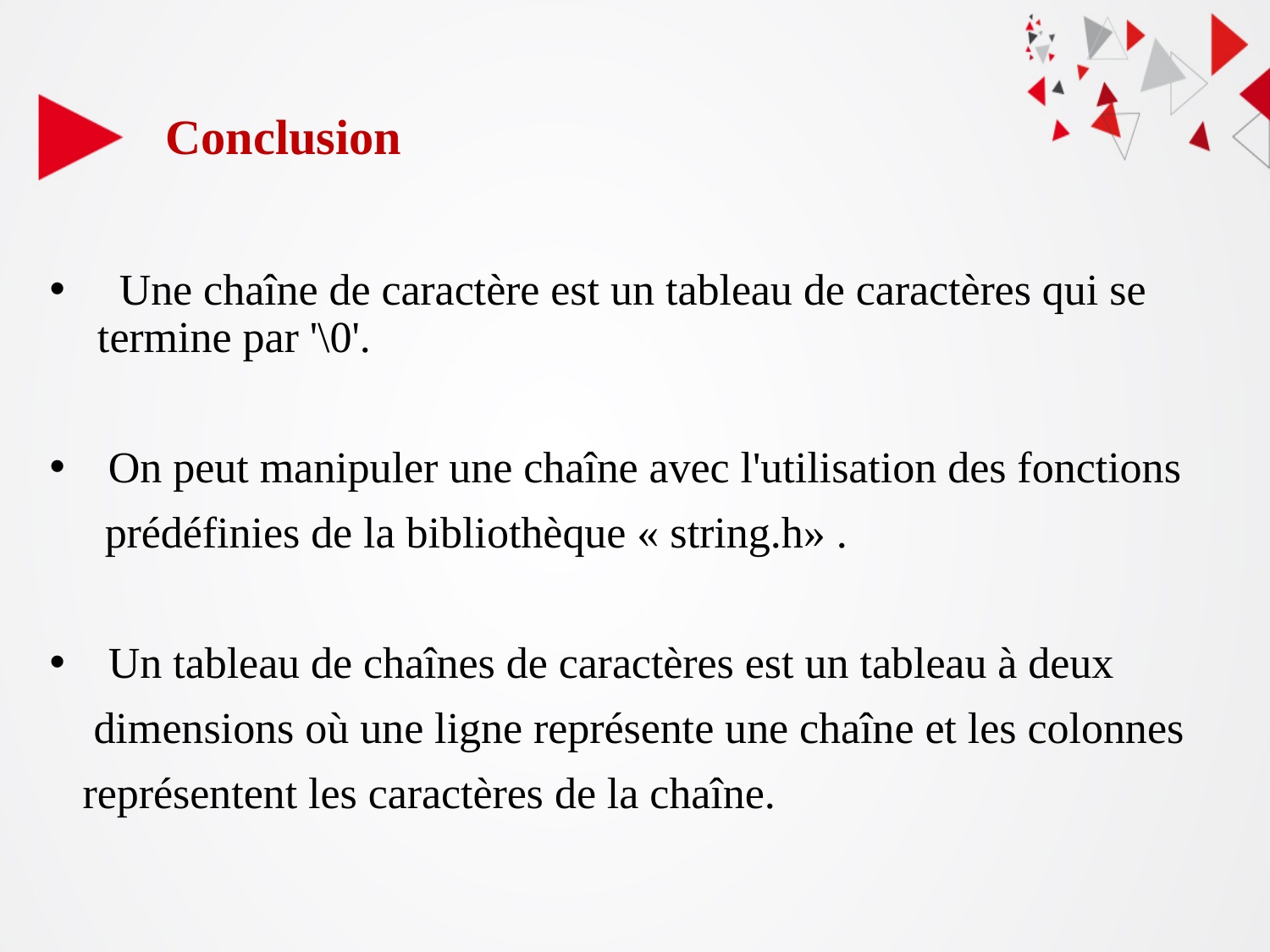

Conclusion

  Une chaîne de caractère est un tableau de caractères qui se termine par '\0'.

 On peut manipuler une chaîne avec l'utilisation des fonctions
     prédéfinies de la bibliothèque « string.h» .

 Un tableau de chaînes de caractères est un tableau à deux
    dimensions où une ligne représente une chaîne et les colonnes
   représentent les caractères de la chaîne.

46